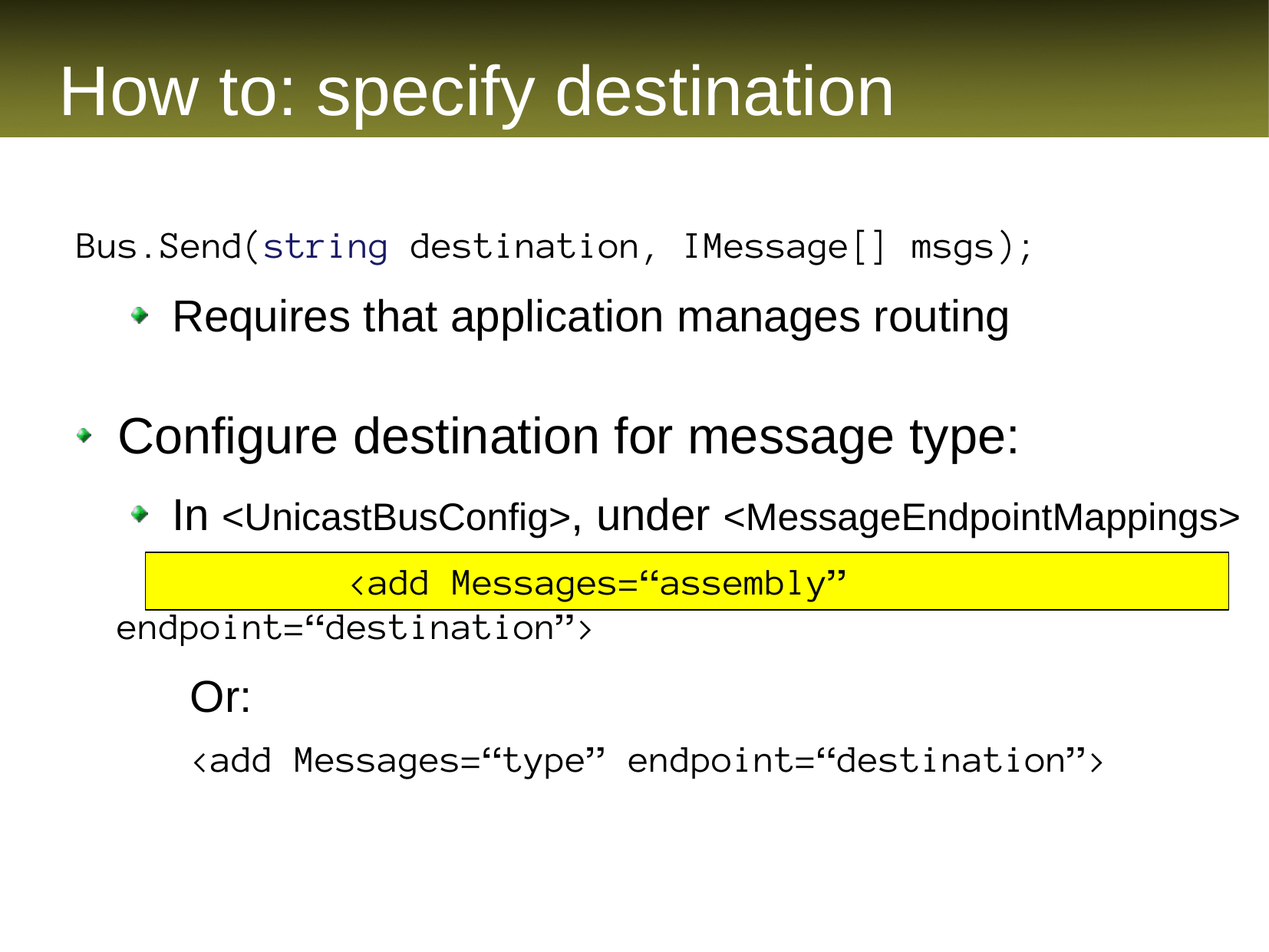

# How to: specify destination
Bus.Send(string destination, IMessage[] msgs);
Requires that application manages routing

Configure destination for message type:
In <UnicastBusConfig>, under <MessageEndpointMappings>
			<add Messages=“assembly” endpoint=“destination”>
Or:
<add Messages=“type” endpoint=“destination”>